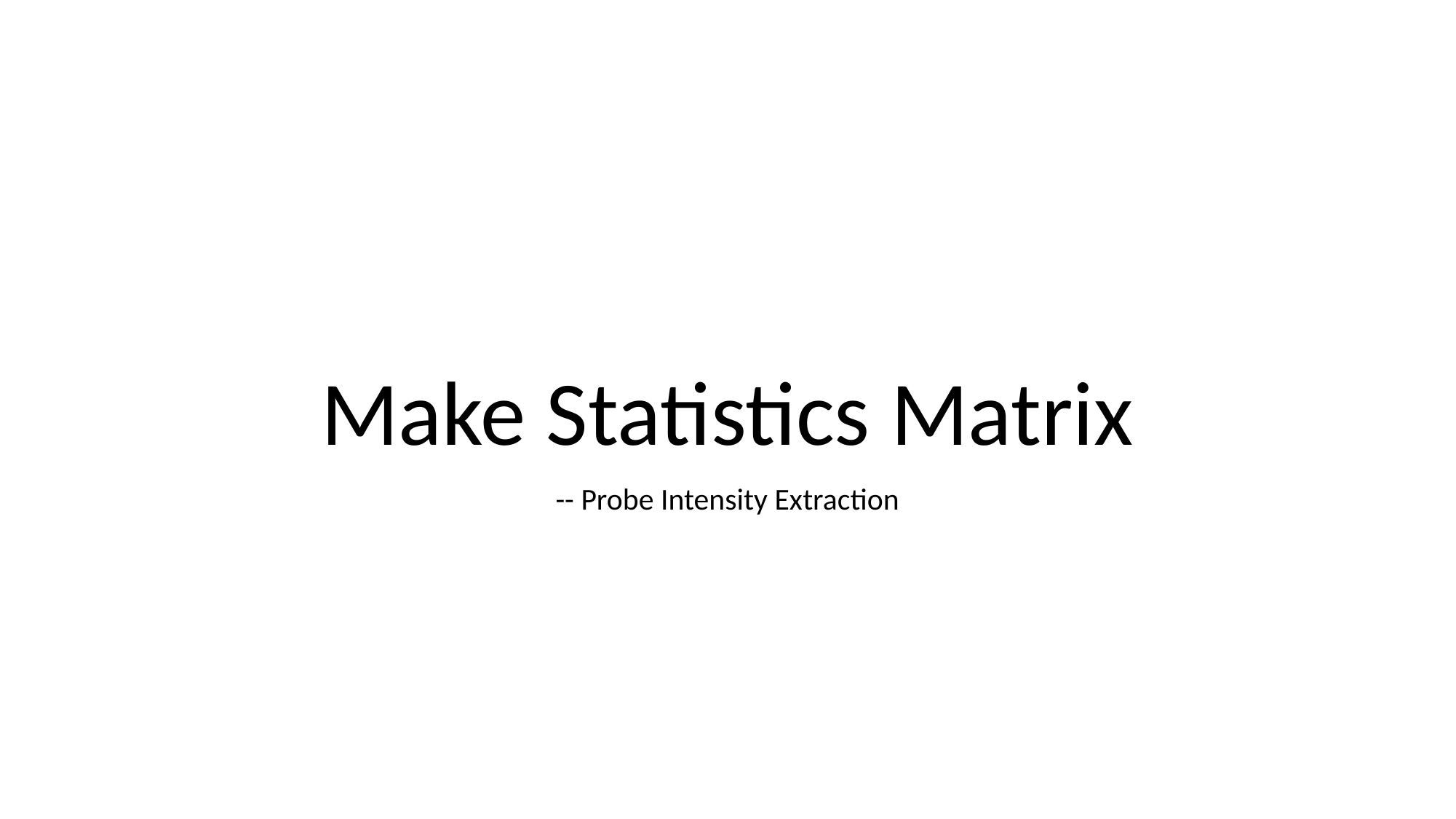

Make Statistics Matrix
-- Probe Intensity Extraction